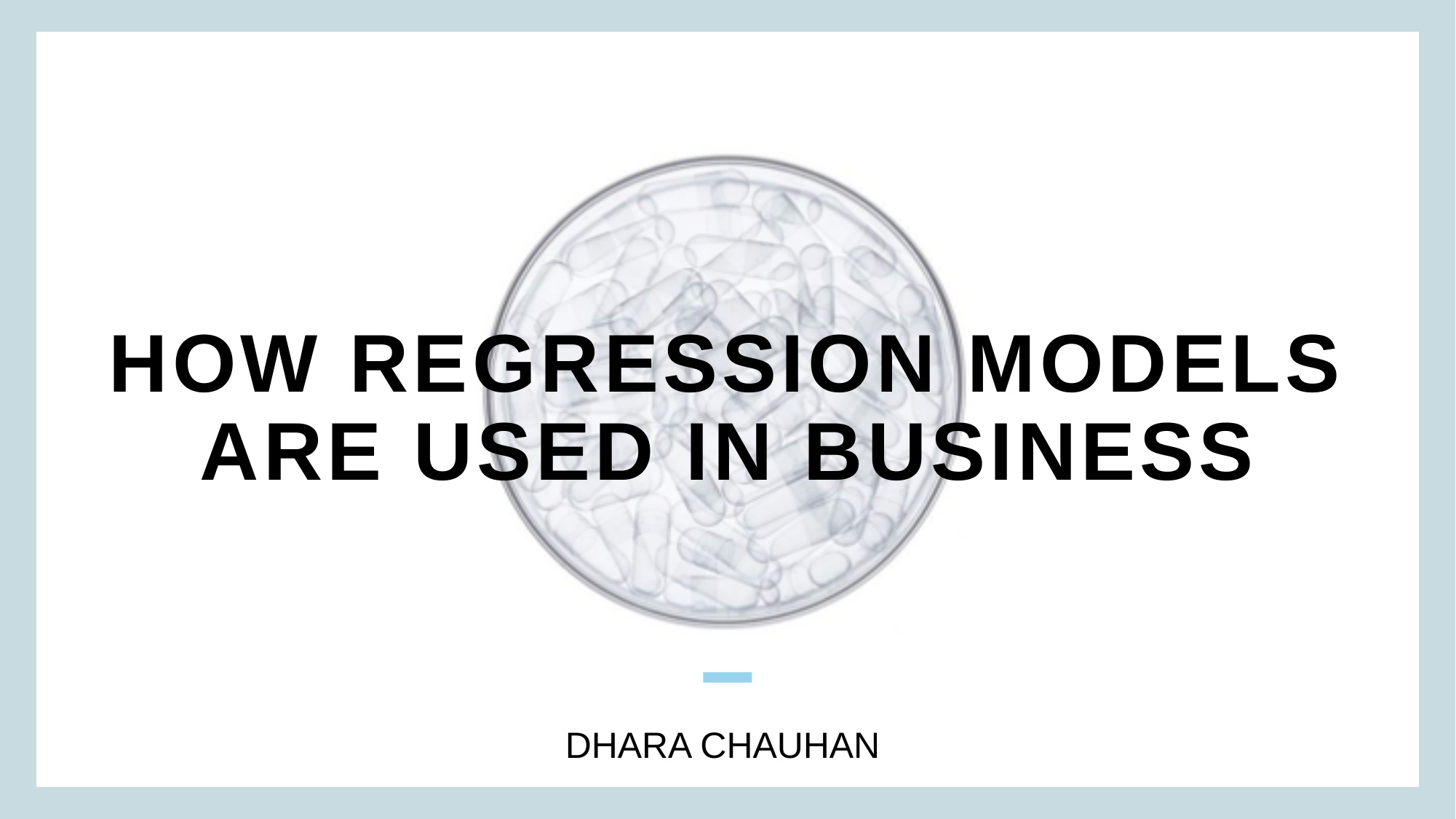

# How Regression Models are Used in Business
Dhara Chauhan